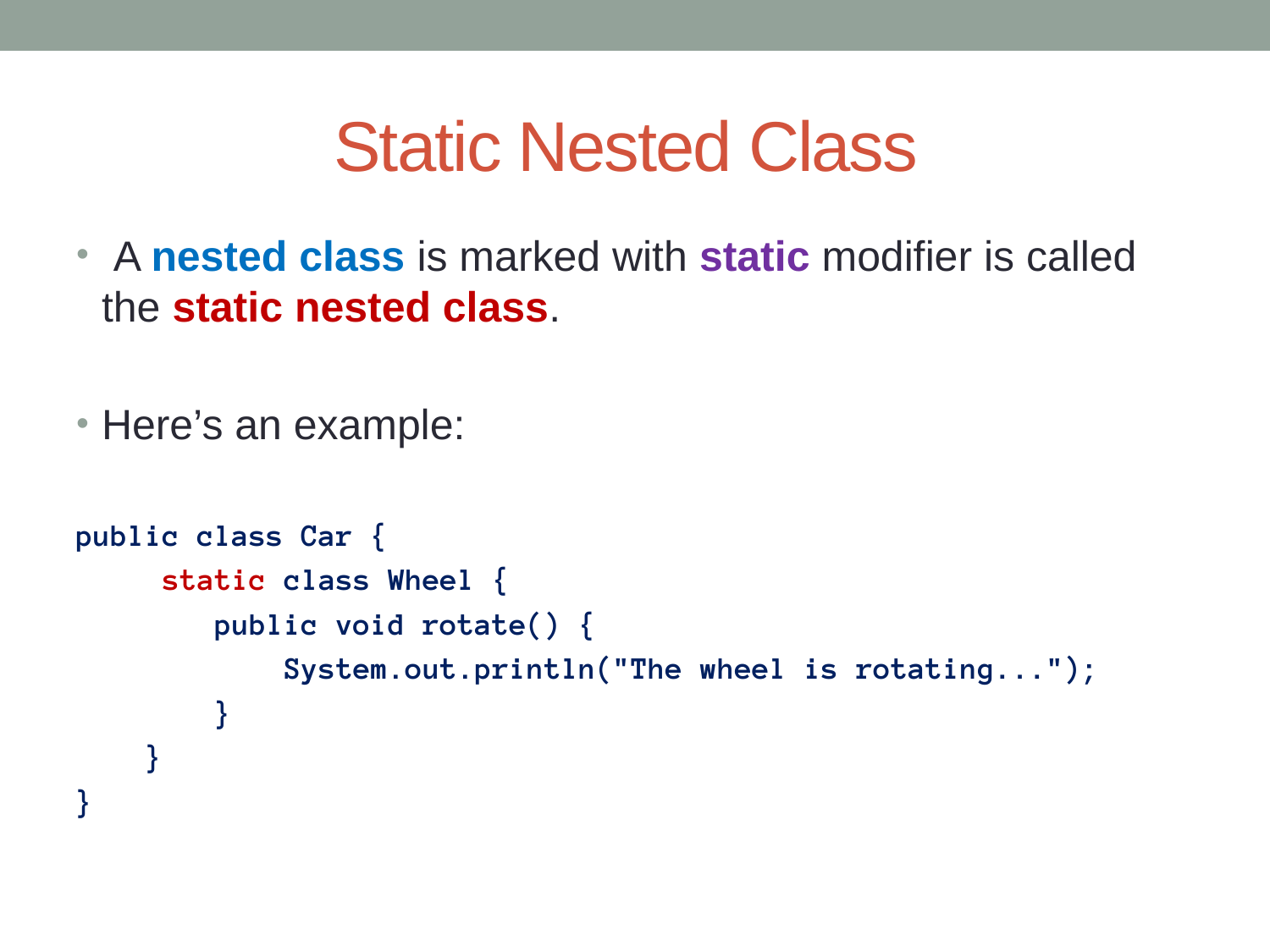

# Static Nested Class
 A nested class is marked with static modifier is called the static nested class.

Here’s an example:

public class Car {
     static class Wheel {
        public void rotate() {
            System.out.println("The wheel is rotating...");
        }
    }
}